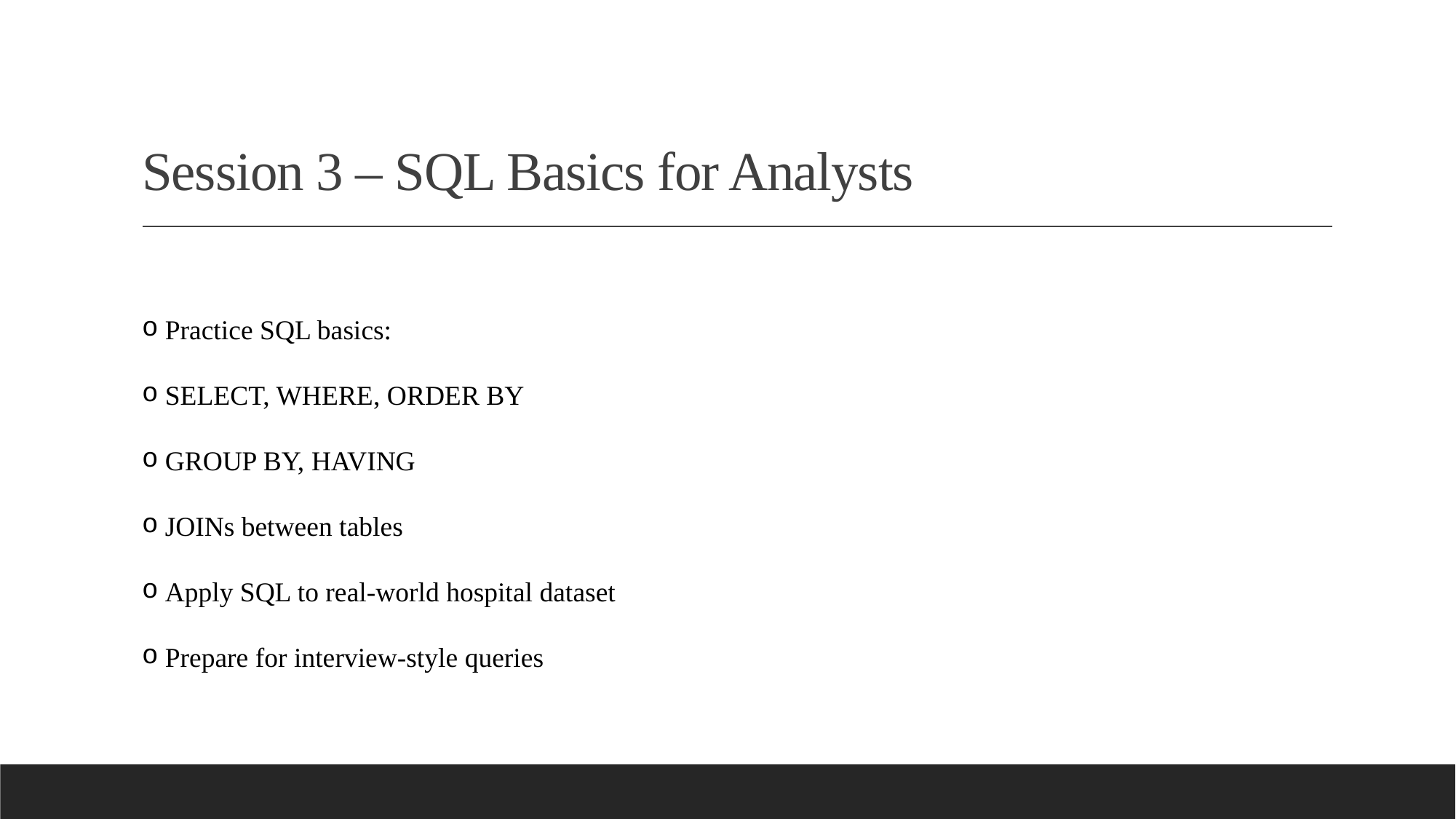

# Session 3 – SQL Basics for Analysts
 Practice SQL basics:
 SELECT, WHERE, ORDER BY
 GROUP BY, HAVING
 JOINs between tables
 Apply SQL to real-world hospital dataset
 Prepare for interview-style queries